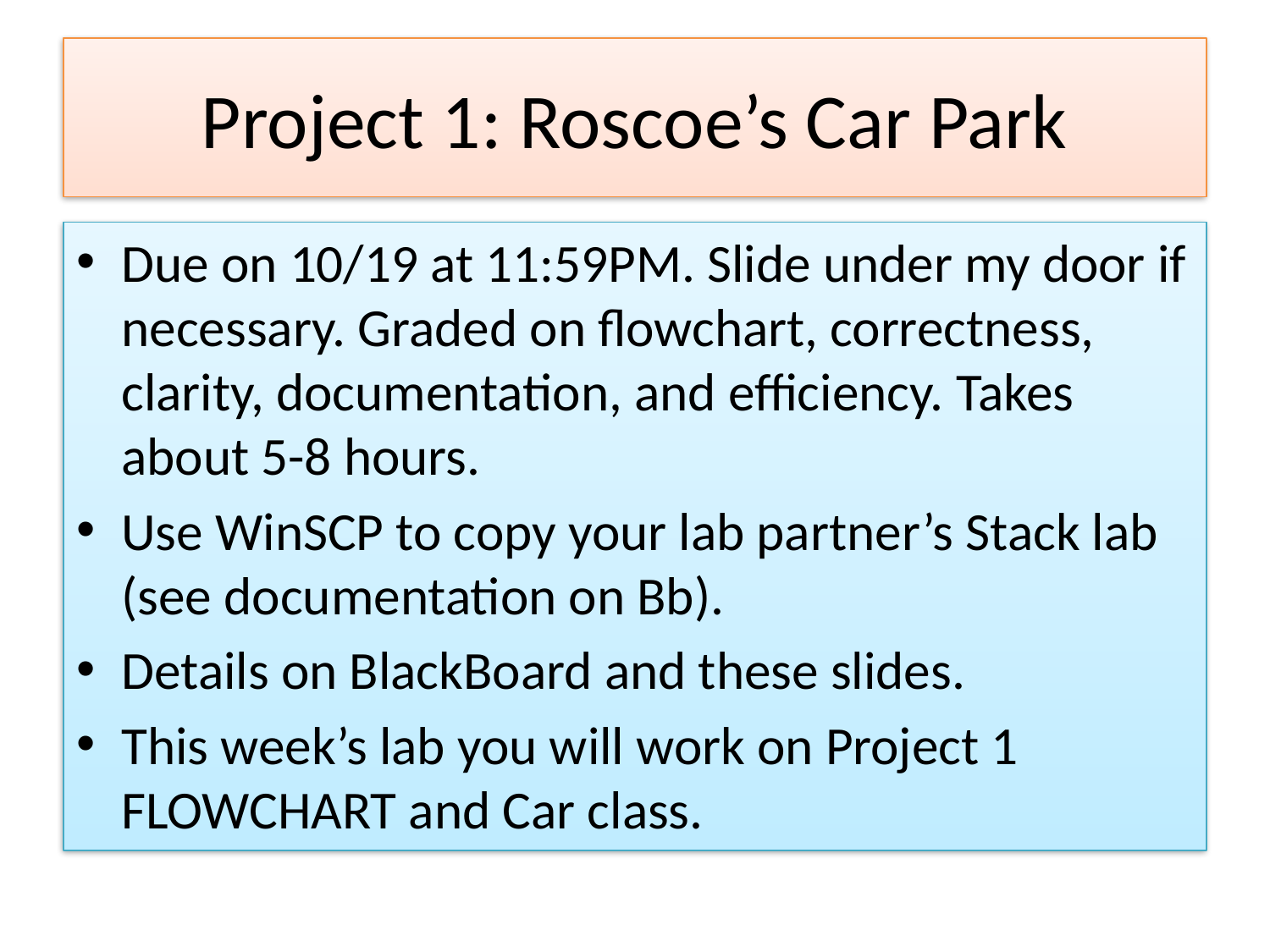

# Project 1: Roscoe’s Car Park
Due on 10/19 at 11:59PM. Slide under my door if necessary. Graded on flowchart, correctness, clarity, documentation, and efficiency. Takes about 5-8 hours.
Use WinSCP to copy your lab partner’s Stack lab (see documentation on Bb).
Details on BlackBoard and these slides.
This week’s lab you will work on Project 1 FLOWCHART and Car class.